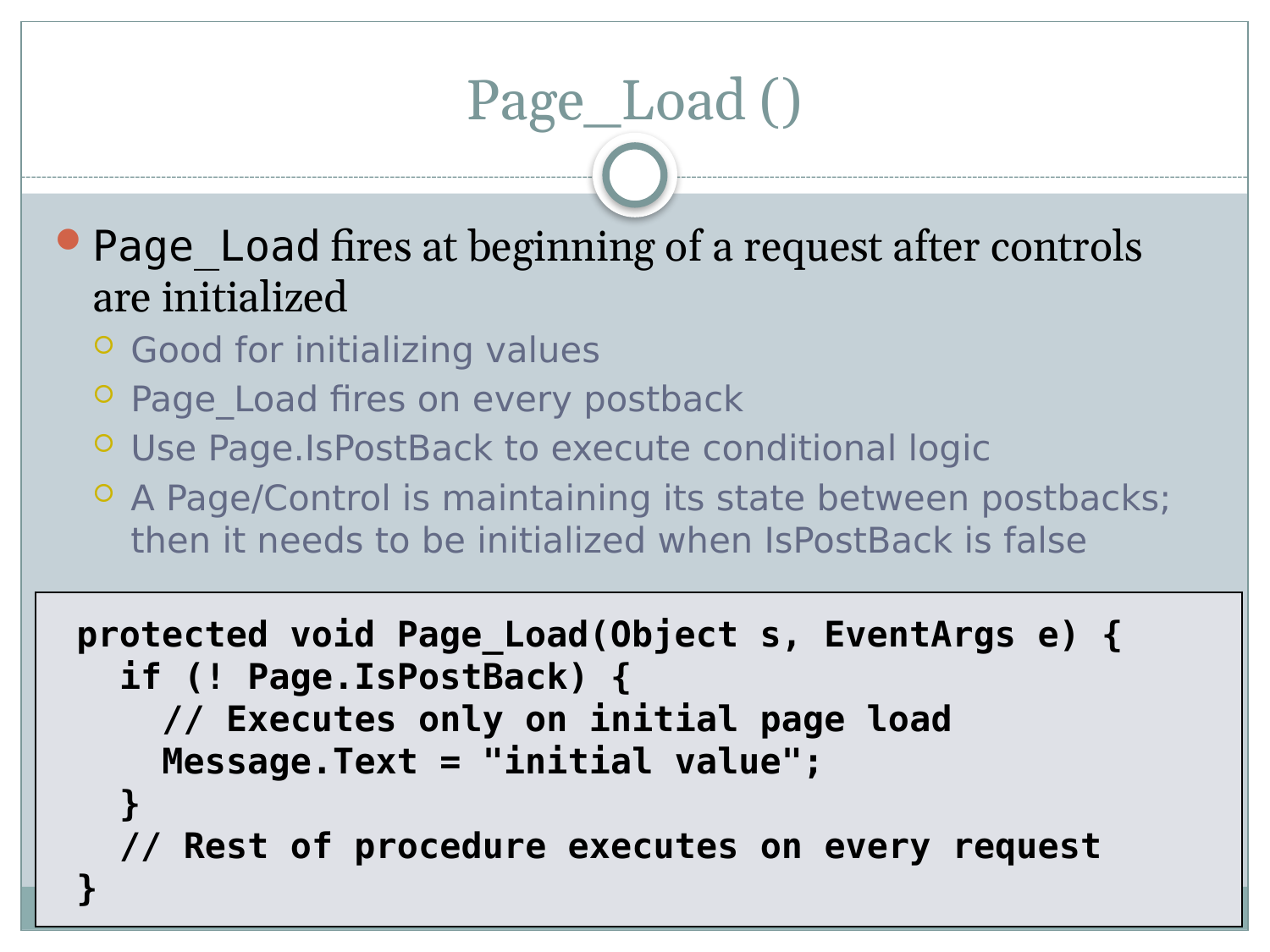

# Page_Load ()
Page_Load fires at beginning of a request after controls are initialized
Good for initializing values
Page_Load fires on every postback
Use Page.IsPostBack to execute conditional logic
A Page/Control is maintaining its state between postbacks; then it needs to be initialized when IsPostBack is false

protected void Page_Load(Object s, EventArgs e) {
  if (! Page.IsPostBack) {
    // Executes only on initial page load
    Message.Text = "initial value";
  }
  // Rest of procedure executes on every request
}